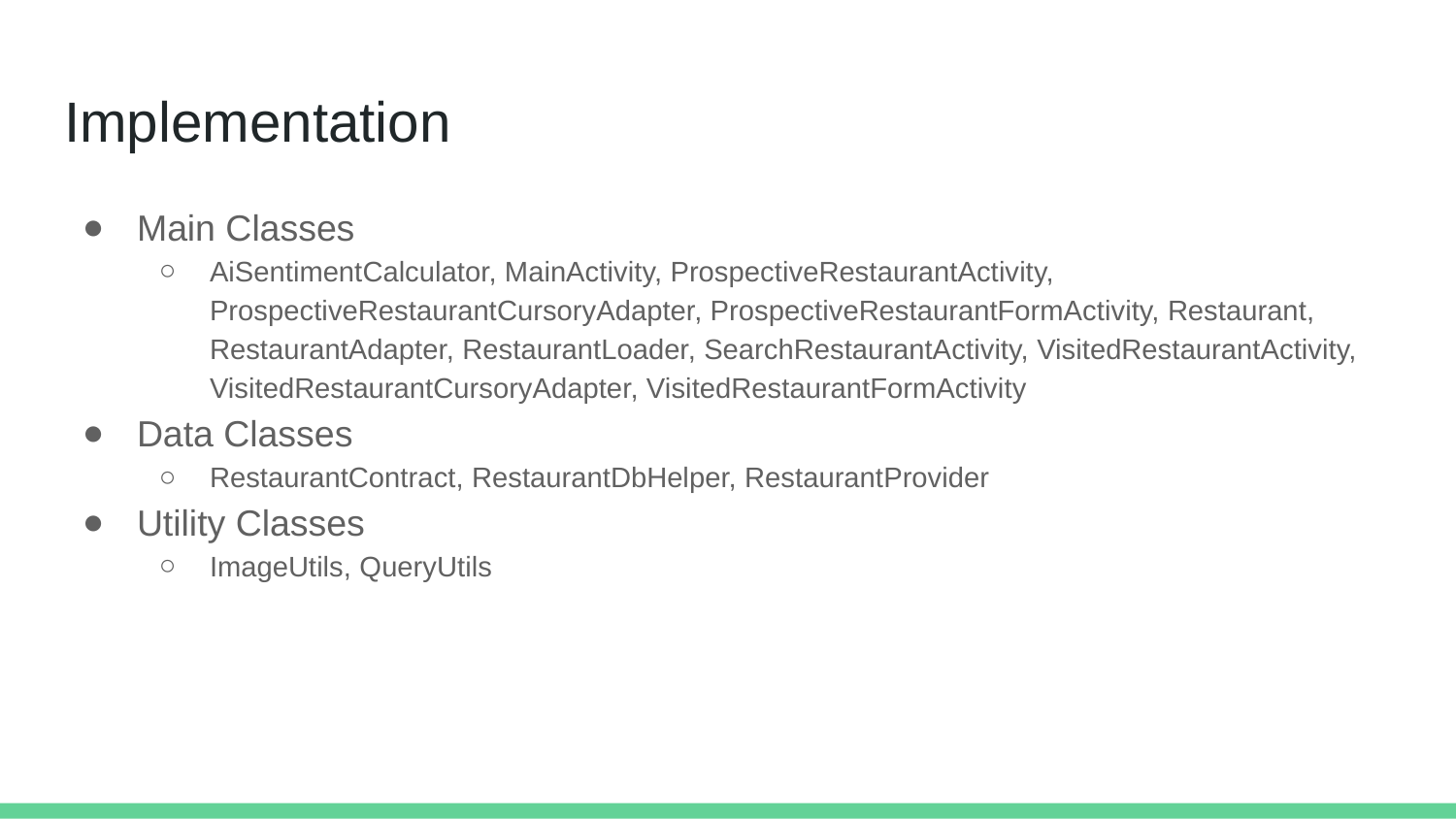

# Implementation
Main Classes
AiSentimentCalculator, MainActivity, ProspectiveRestaurantActivity, ProspectiveRestaurantCursoryAdapter, ProspectiveRestaurantFormActivity, Restaurant, RestaurantAdapter, RestaurantLoader, SearchRestaurantActivity, VisitedRestaurantActivity, VisitedRestaurantCursoryAdapter, VisitedRestaurantFormActivity
Data Classes
RestaurantContract, RestaurantDbHelper, RestaurantProvider
Utility Classes
ImageUtils, QueryUtils